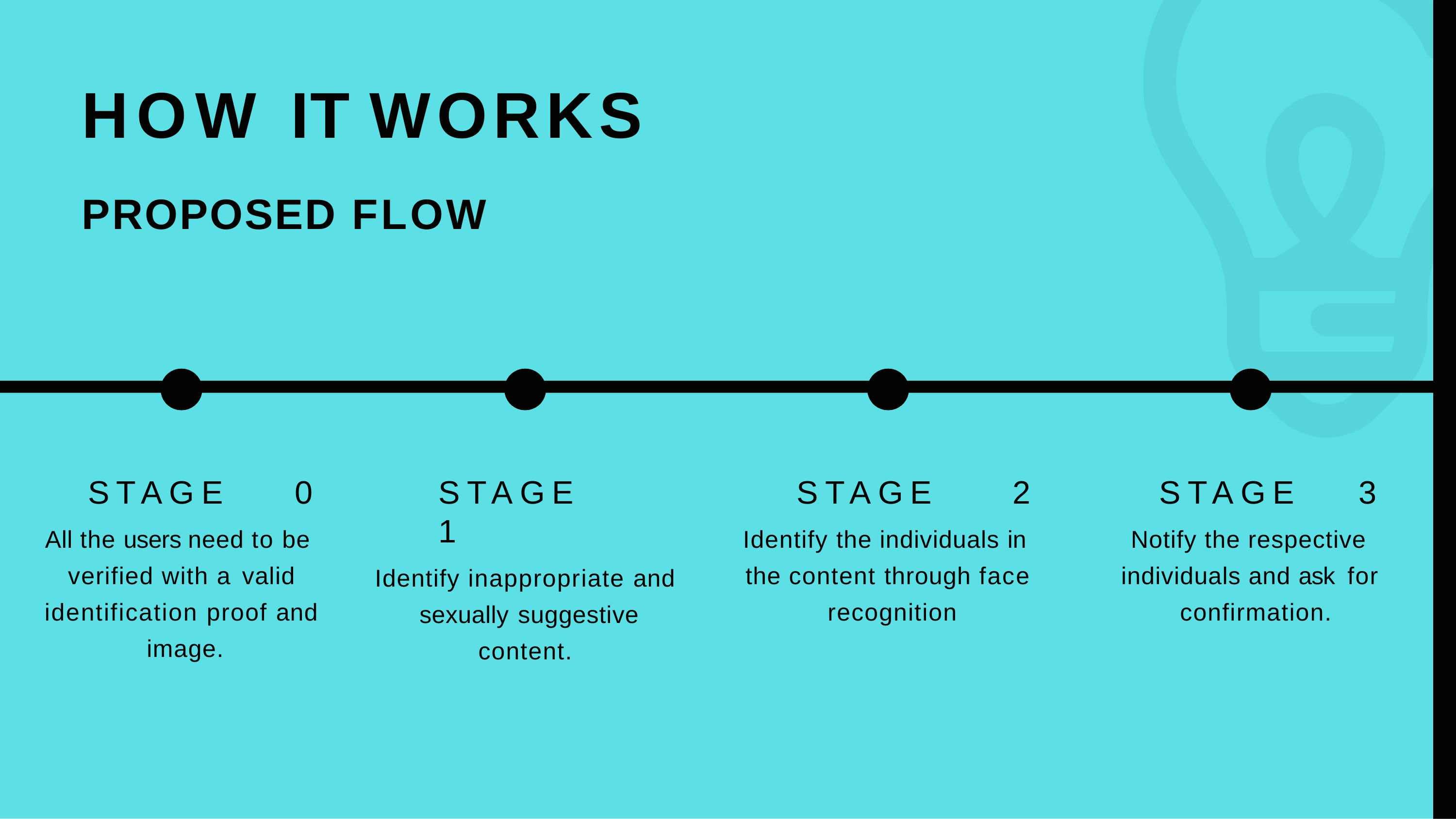

# HOW IT WORKS
PROPOSED FLOW

STAGE	1
Identify inappropriate and  sexually suggestive
content.
STAGE	2
Identify the individuals in  the content through face  recognition
STAGE	3
Notify the respective  individuals and ask for
confirmation.
STAGE	0
All the users need to be  verified with a valid
identification proof and  image.